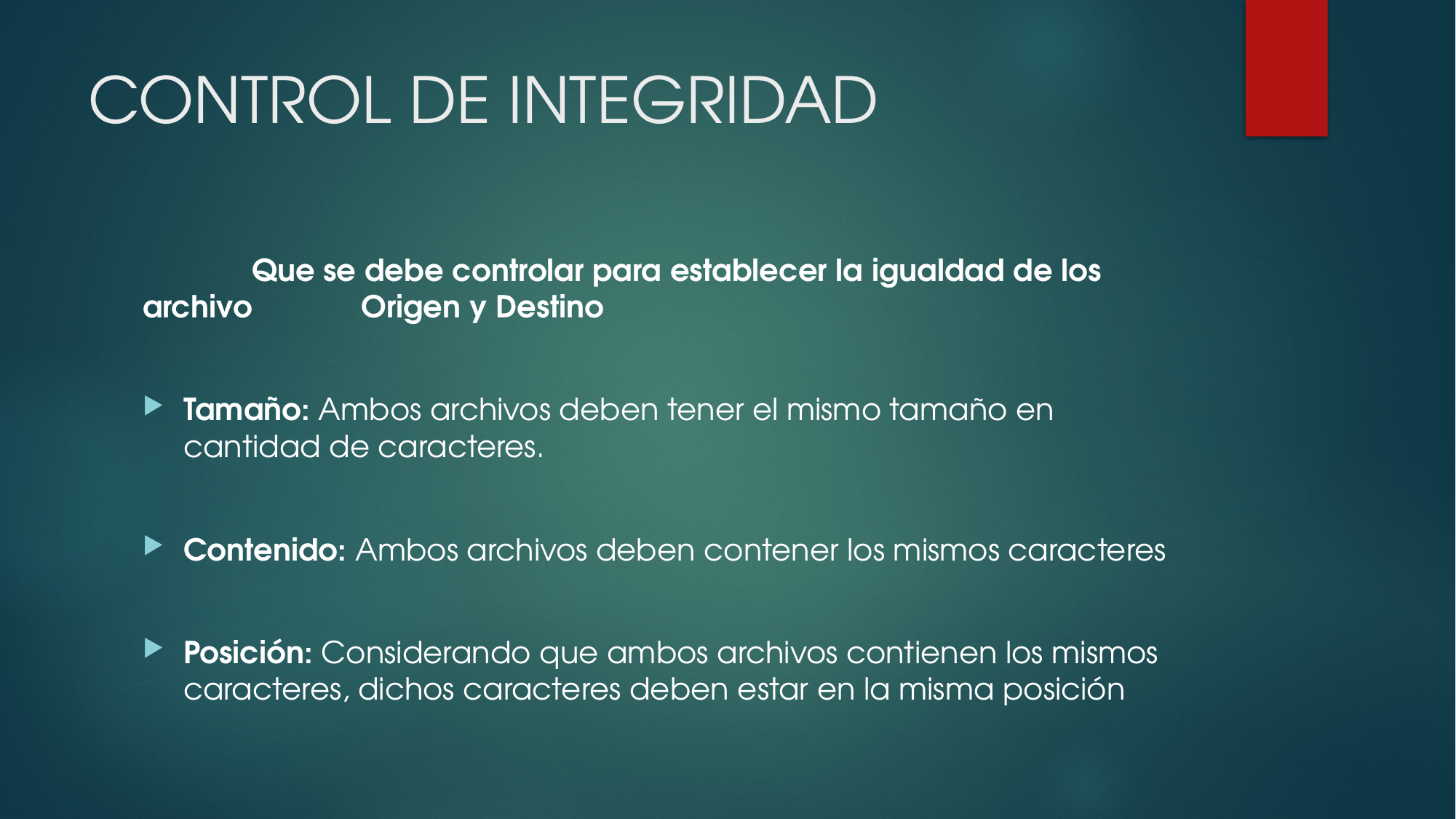

# CONTROL DE INTEGRIDAD
	Que se debe controlar para establecer la igualdad de los archivo 	Origen y Destino

Tamaño: Ambos archivos deben tener el mismo tamaño en cantidad de caracteres.

Contenido: Ambos archivos deben contener los mismos caracteres

Posición: Considerando que ambos archivos contienen los mismos caracteres, dichos caracteres deben estar en la misma posición